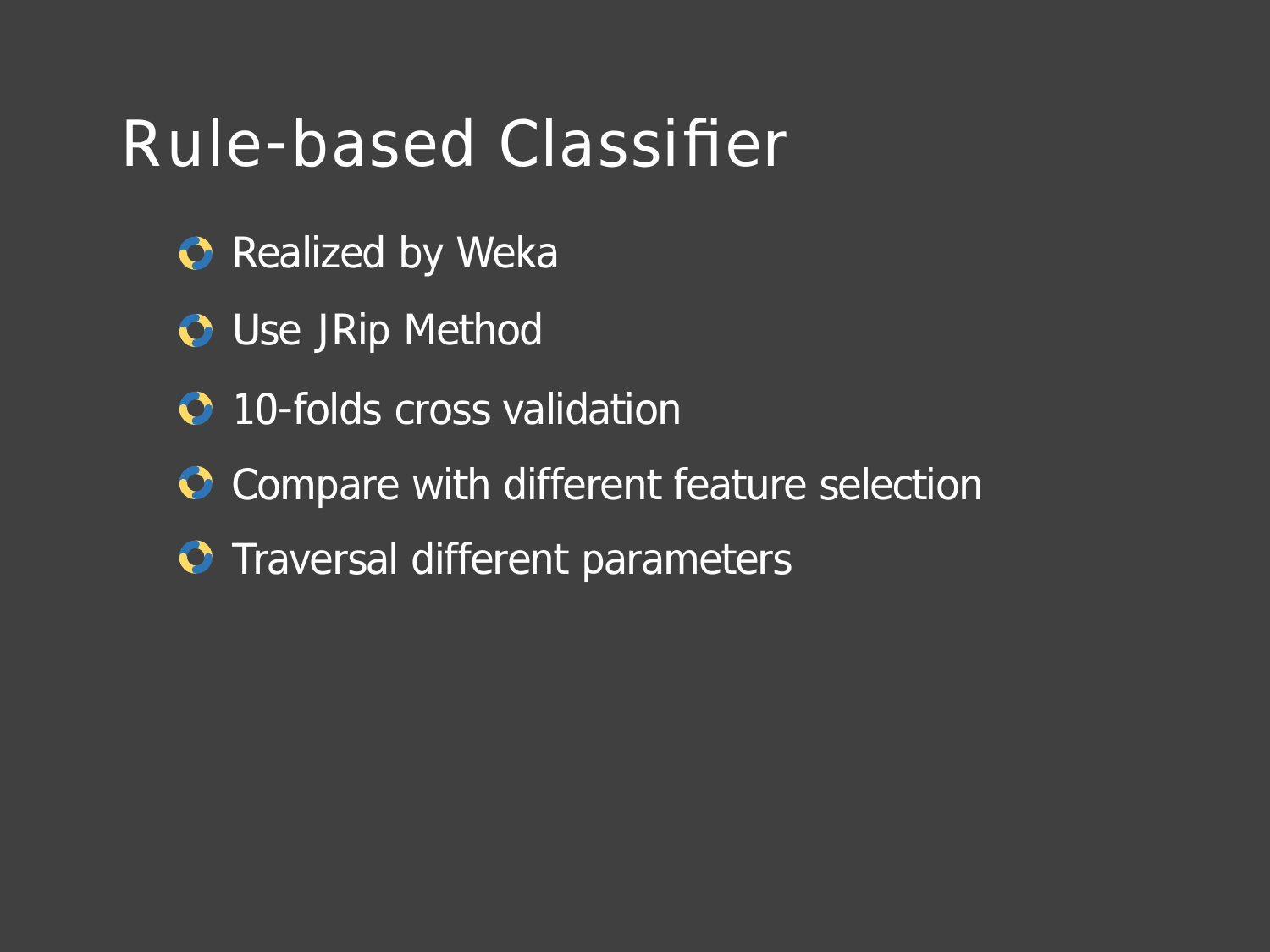

Rule-based Classifier
Realized by Weka

Use JRip Method

10-folds cross validation

Compare with different feature selection

Traversal different parameters